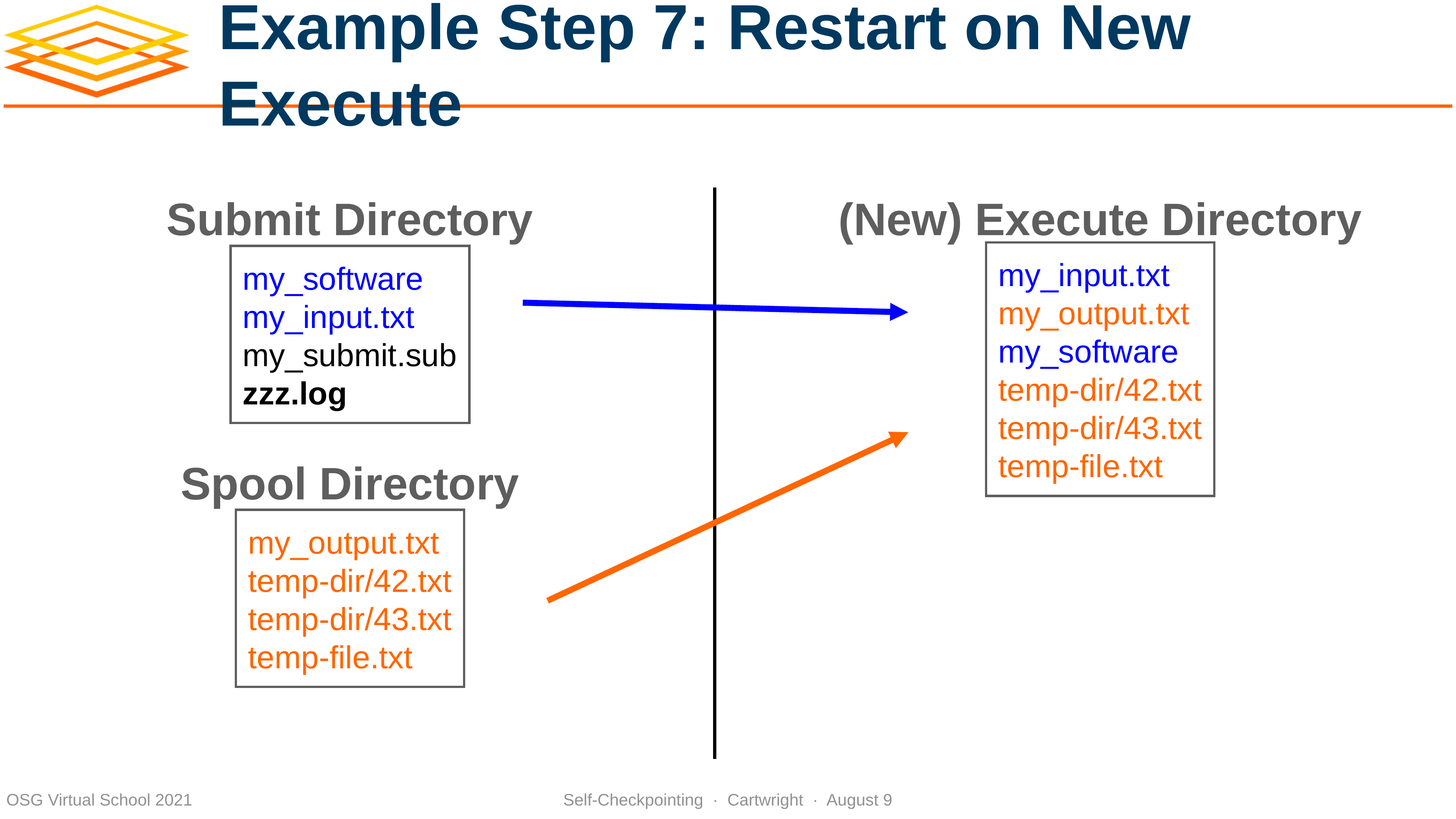

# Example Step 7: Restart on New Execute

(New) Execute Directory
Submit Directory
my_input.txt
my_output.txt
my_software
temp-dir/42.txt
temp-dir/43.txt
temp-file.txt
my_software
my_input.txt
my_submit.sub
zzz.log

Spool Directory
my_output.txt
temp-dir/42.txt
temp-dir/43.txt
temp-file.txt
19